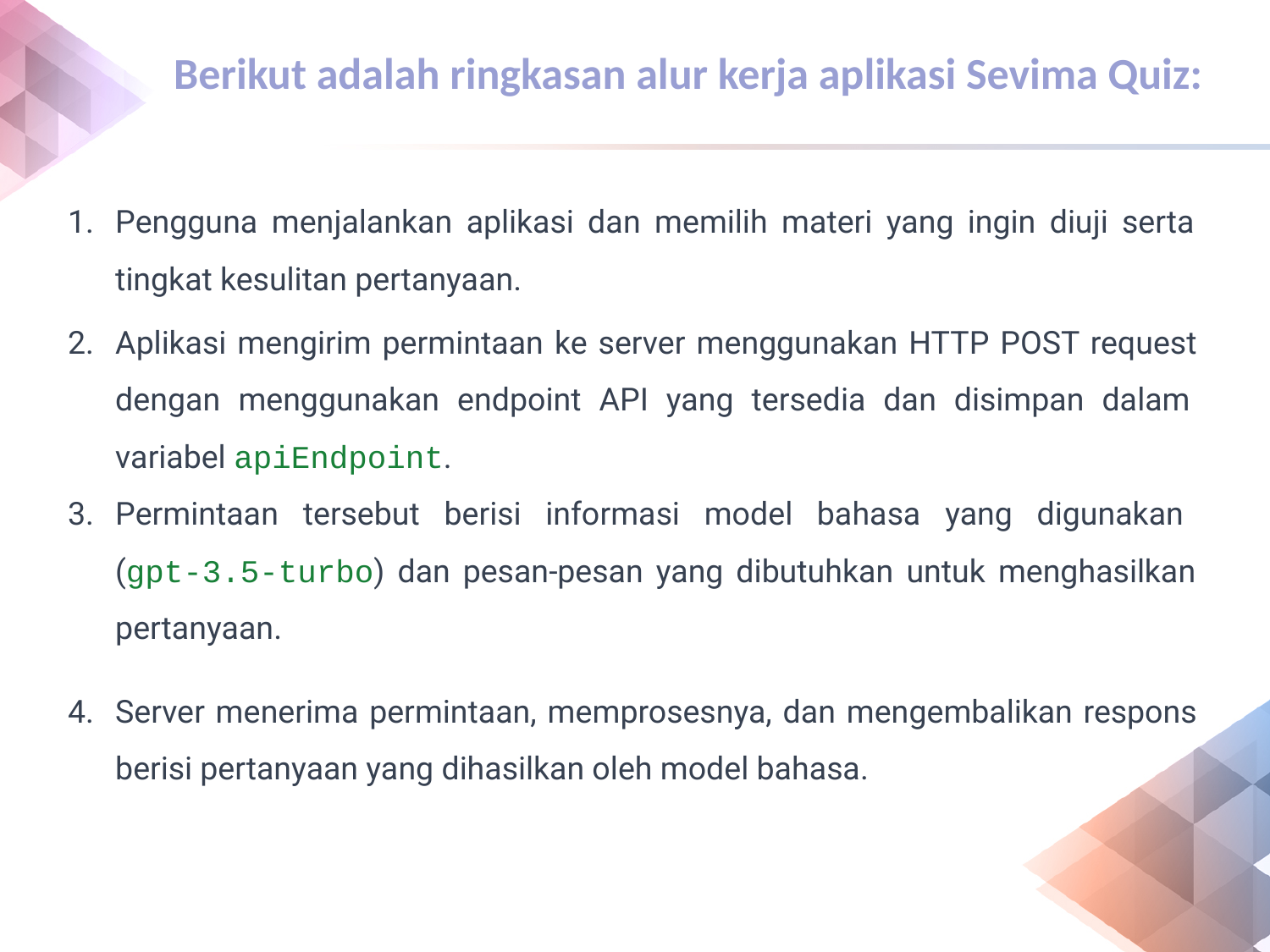

# Berikut adalah ringkasan alur kerja aplikasi Sevima Quiz:
Pengguna menjalankan aplikasi dan memilih materi yang ingin diuji serta
tingkat kesulitan pertanyaan.
Aplikasi mengirim permintaan ke server menggunakan HTTP POST request
dengan menggunakan endpoint API yang tersedia dan disimpan dalam
variabel apiEndpoint.
Permintaan tersebut berisi informasi model bahasa yang digunakan
(gpt-3.5-turbo) dan pesan-pesan yang dibutuhkan untuk menghasilkan
pertanyaan.
Server menerima permintaan, memprosesnya, dan mengembalikan respons
berisi pertanyaan yang dihasilkan oleh model bahasa.